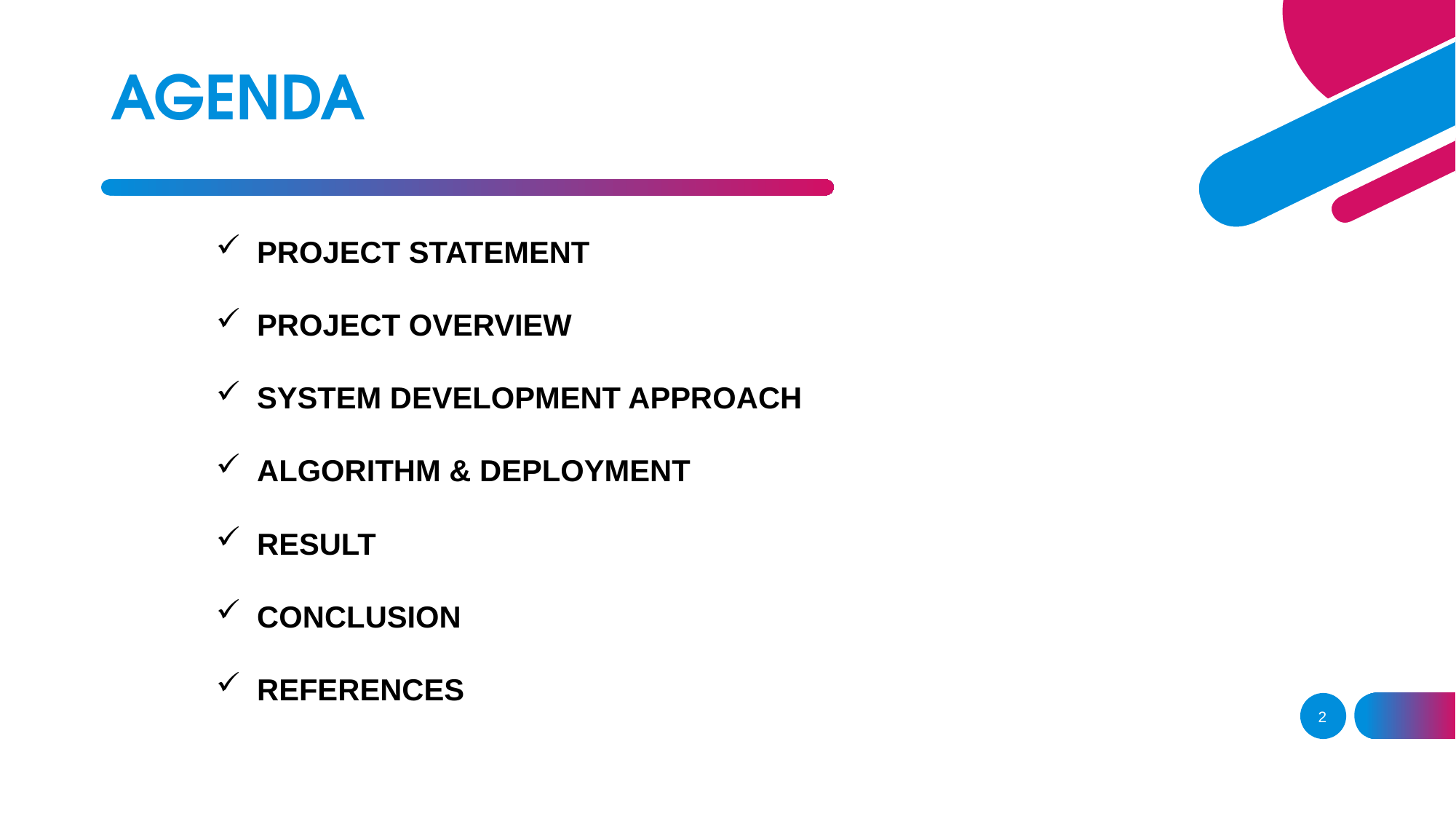

# AGENDA
PROJECT STATEMENT

PROJECT OVERVIEW

SYSTEM DEVELOPMENT APPROACH

ALGORITHM & DEPLOYMENT

RESULT

CONCLUSION

REFERENCES
2